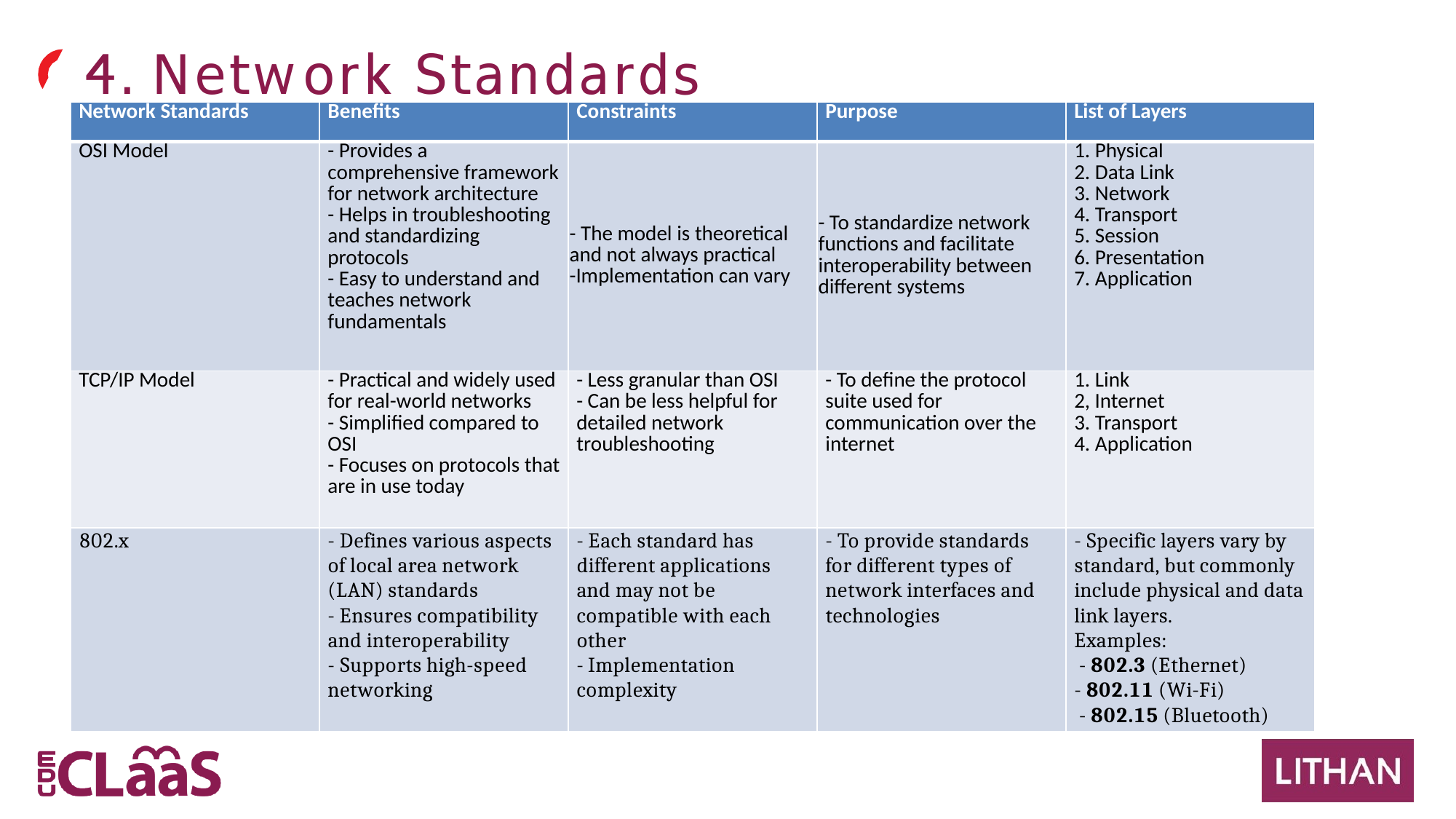

# 4. Network Standards
| Network Standards | Benefits | Constraints | Purpose | List of Layers |
| --- | --- | --- | --- | --- |
| OSI Model | - Provides a comprehensive framework for network architecture - Helps in troubleshooting and standardizing protocols - Easy to understand and teaches network fundamentals | - The model is theoretical and not always practical -Implementation can vary | - To standardize network functions and facilitate interoperability between different systems | 1. Physical 2. Data Link 3. Network 4. Transport 5. Session 6. Presentation 7. Application |
| TCP/IP Model | - Practical and widely used for real-world networks - Simplified compared to OSI - Focuses on protocols that are in use today | - Less granular than OSI - Can be less helpful for detailed network troubleshooting | - To define the protocol suite used for communication over the internet | 1. Link 2, Internet 3. Transport 4. Application |
| 802.x | - Defines various aspects of local area network (LAN) standards - Ensures compatibility and interoperability - Supports high-speed networking | - Each standard has different applications and may not be compatible with each other - Implementation complexity | - To provide standards for different types of network interfaces and technologies | - Specific layers vary by standard, but commonly include physical and data link layers. Examples: - 802.3 (Ethernet) - 802.11 (Wi-Fi) - 802.15 (Bluetooth) |